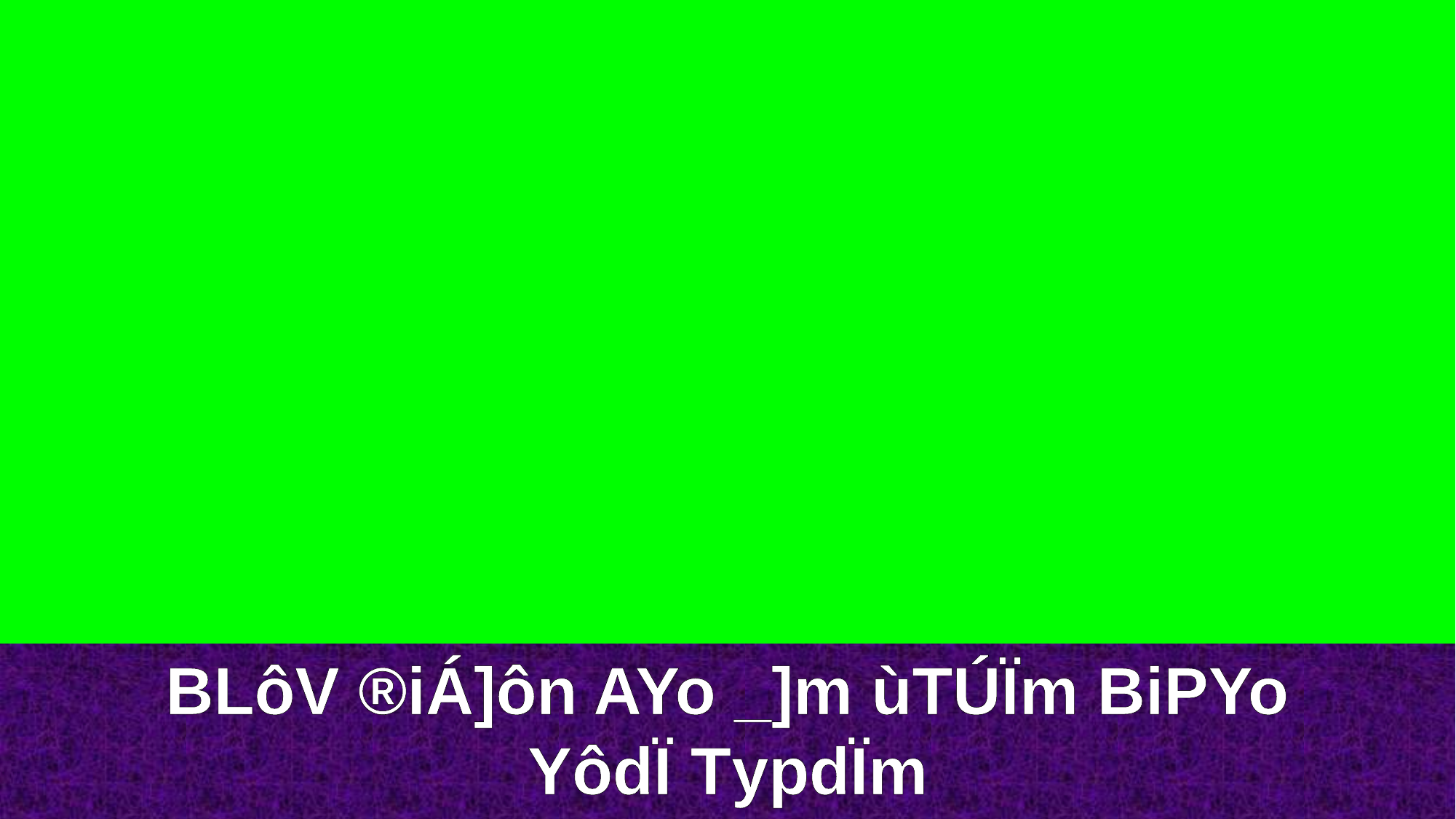

BLôV ®iÁ]ôn AYo _]m ùTÚÏm BiPYo YôdÏ T­ypdÏm